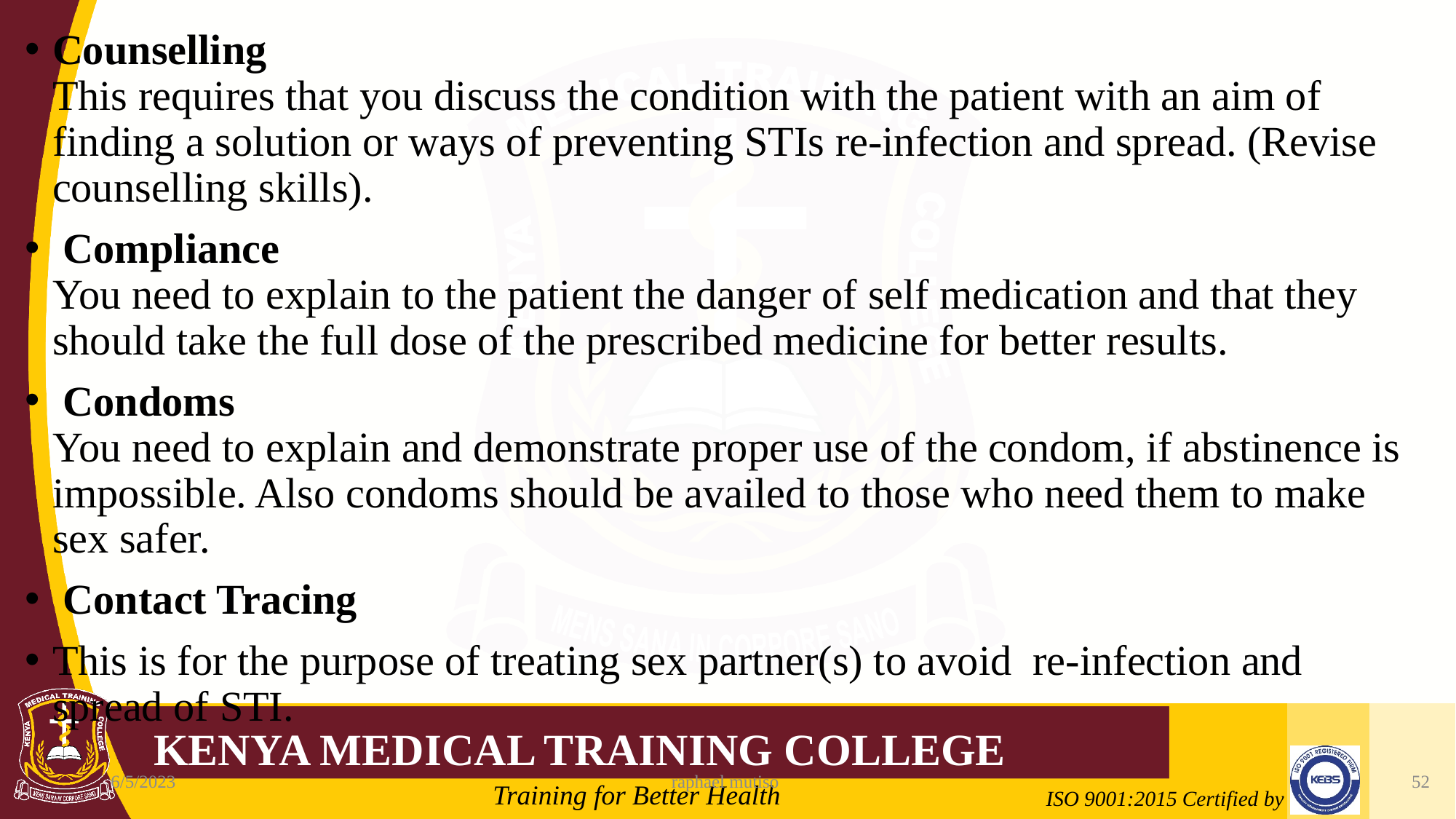

Counselling
This requires that you discuss the condition with the patient with an aim of finding a solution or ways of preventing STIs re-infection and spread. (Revise counselling skills).
 Compliance
You need to explain to the patient the danger of self medication and that they should take the full dose of the prescribed medicine for better results.
 Condoms
You need to explain and demonstrate proper use of the condom, if abstinence is impossible. Also condoms should be availed to those who need them to make sex safer.
 Contact Tracing
This is for the purpose of treating sex partner(s) to avoid  re-infection and spread of STI.

6/5/2023
raphael mutiso
52